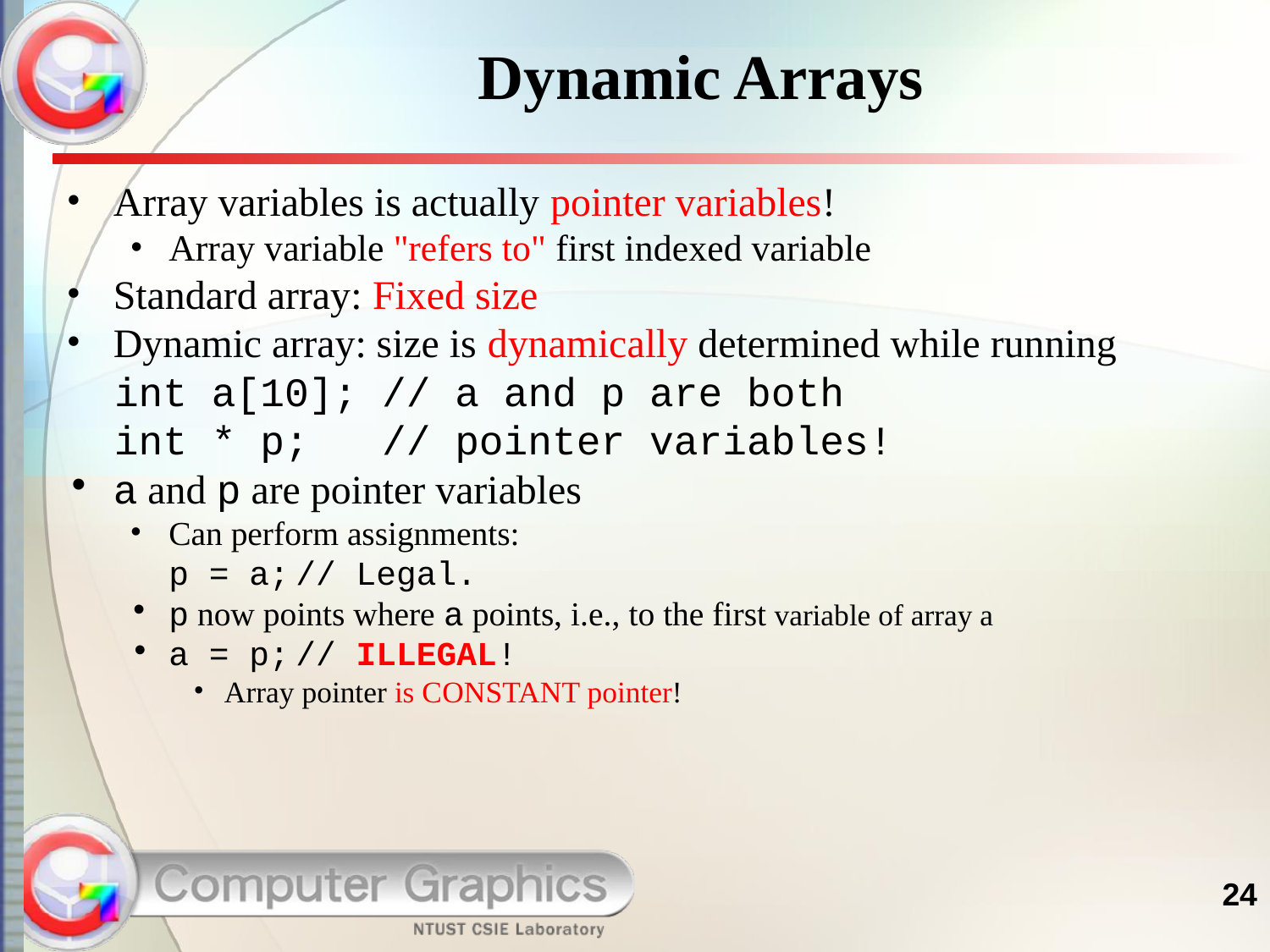

# Dynamic Arrays
Array variables is actually pointer variables!
Array variable "refers to" first indexed variable
Standard array: Fixed size
Dynamic array: size is dynamically determined while running
  int a[10]; // a and p are both
  int * p;   // pointer variables!
a and p are pointer variables
Can perform assignments:
p = a;	// Legal.
p now points where a points, i.e., to the first variable of array a
a = p;	// ILLEGAL!
Array pointer is CONSTANT pointer!

24